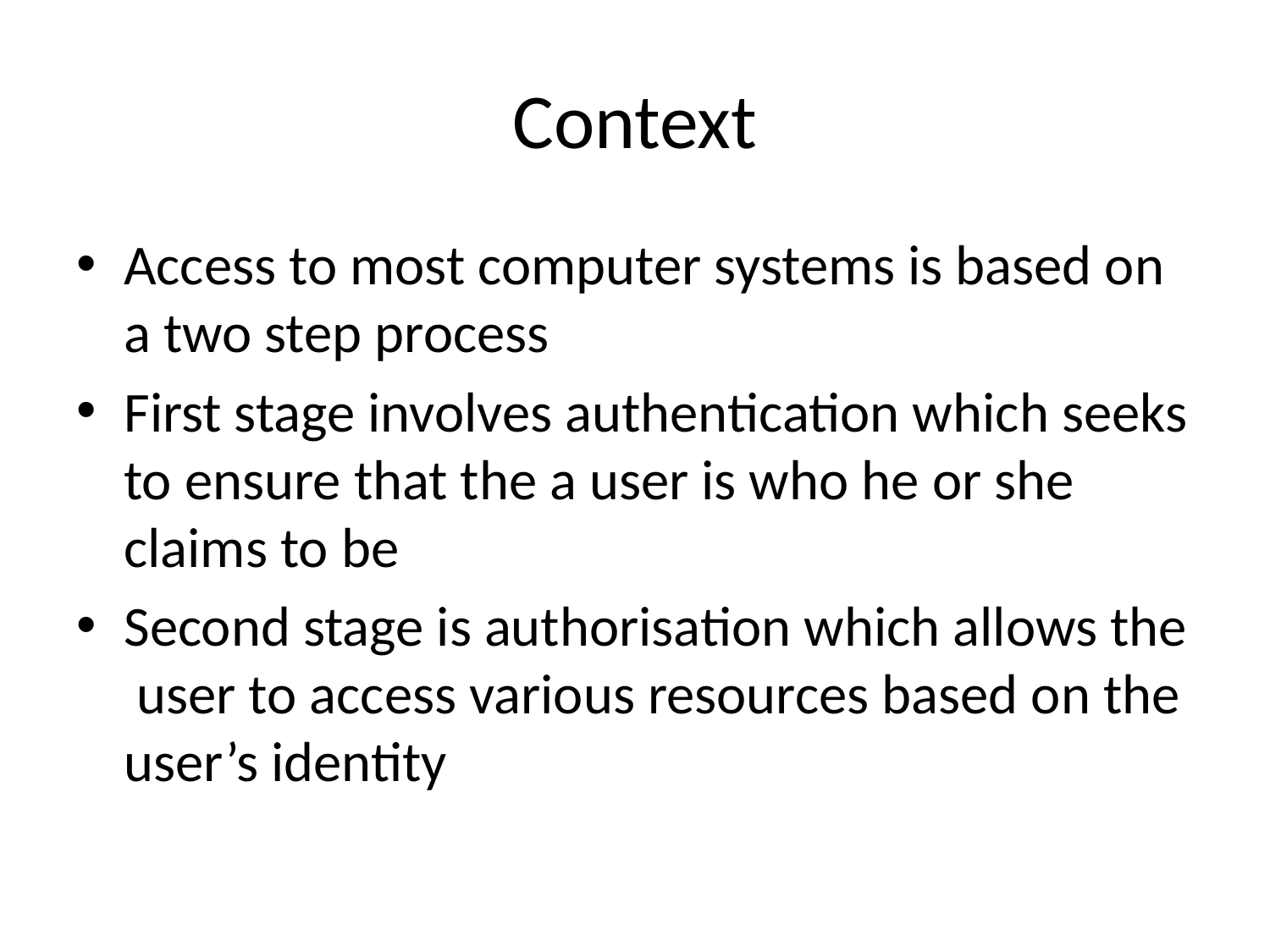

# Context
Access to most computer systems is based on a two step process
First stage involves authentication which seeks to ensure that the a user is who he or she claims to be
Second stage is authorisation which allows the  user to access various resources based on the user’s identity